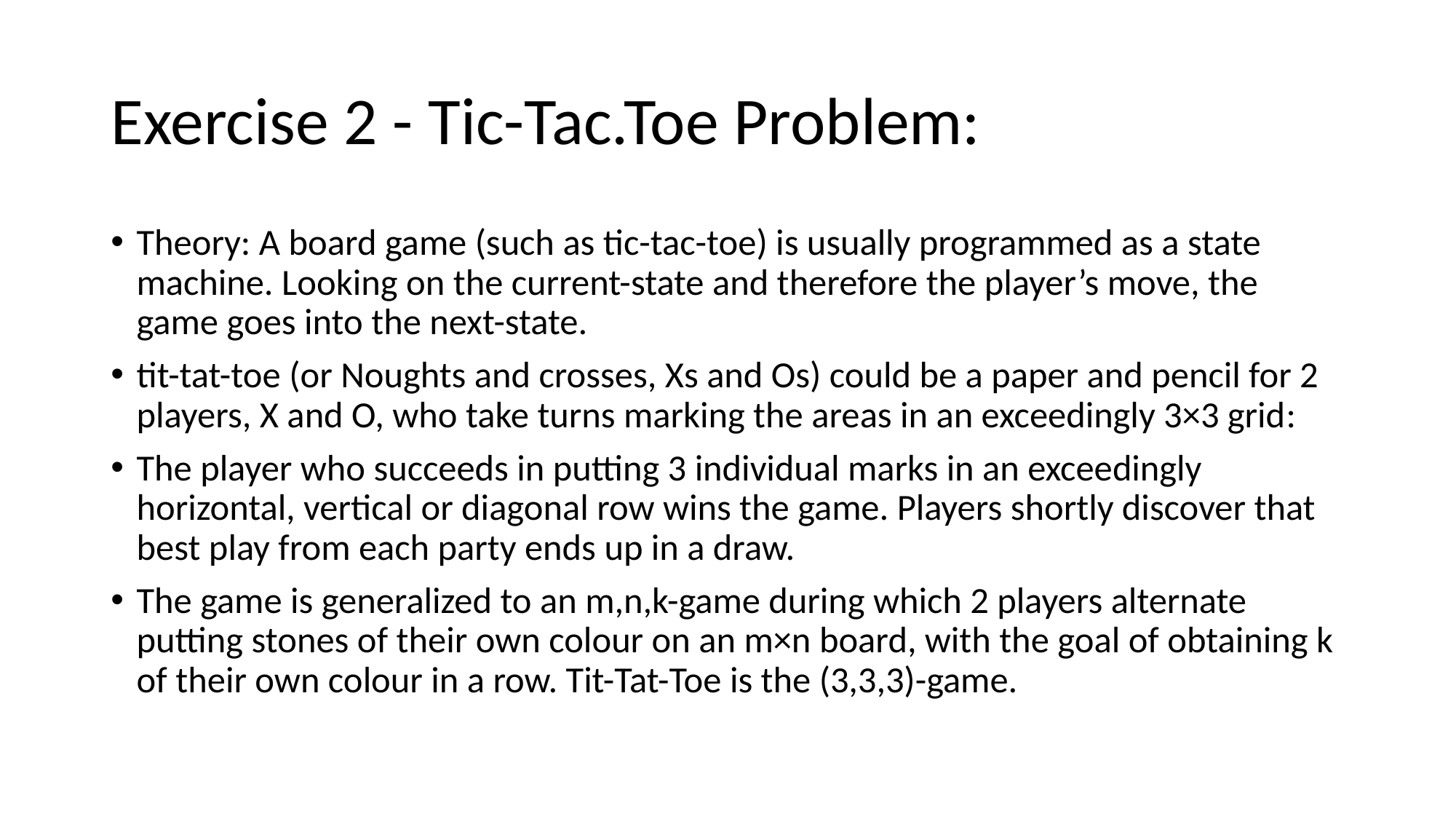

# Exercise 2 - Tic-Tac.Toe Problem:
Theory: A board game (such as tic-tac-toe) is usually programmed as a state machine. Looking on the current-state and therefore the player’s move, the game goes into the next-state.
tit-tat-toe (or Noughts and crosses, Xs and Os) could be a paper and pencil for 2 players, X and O, who take turns marking the areas in an exceedingly 3×3 grid:
The player who succeeds in putting 3 individual marks in an exceedingly horizontal, vertical or diagonal row wins the game. Players shortly discover that best play from each party ends up in a draw.
The game is generalized to an m,n,k-game during which 2 players alternate putting stones of their own colour on an m×n board, with the goal of obtaining k of their own colour in a row. Tit-Tat-Toe is the (3,3,3)-game.